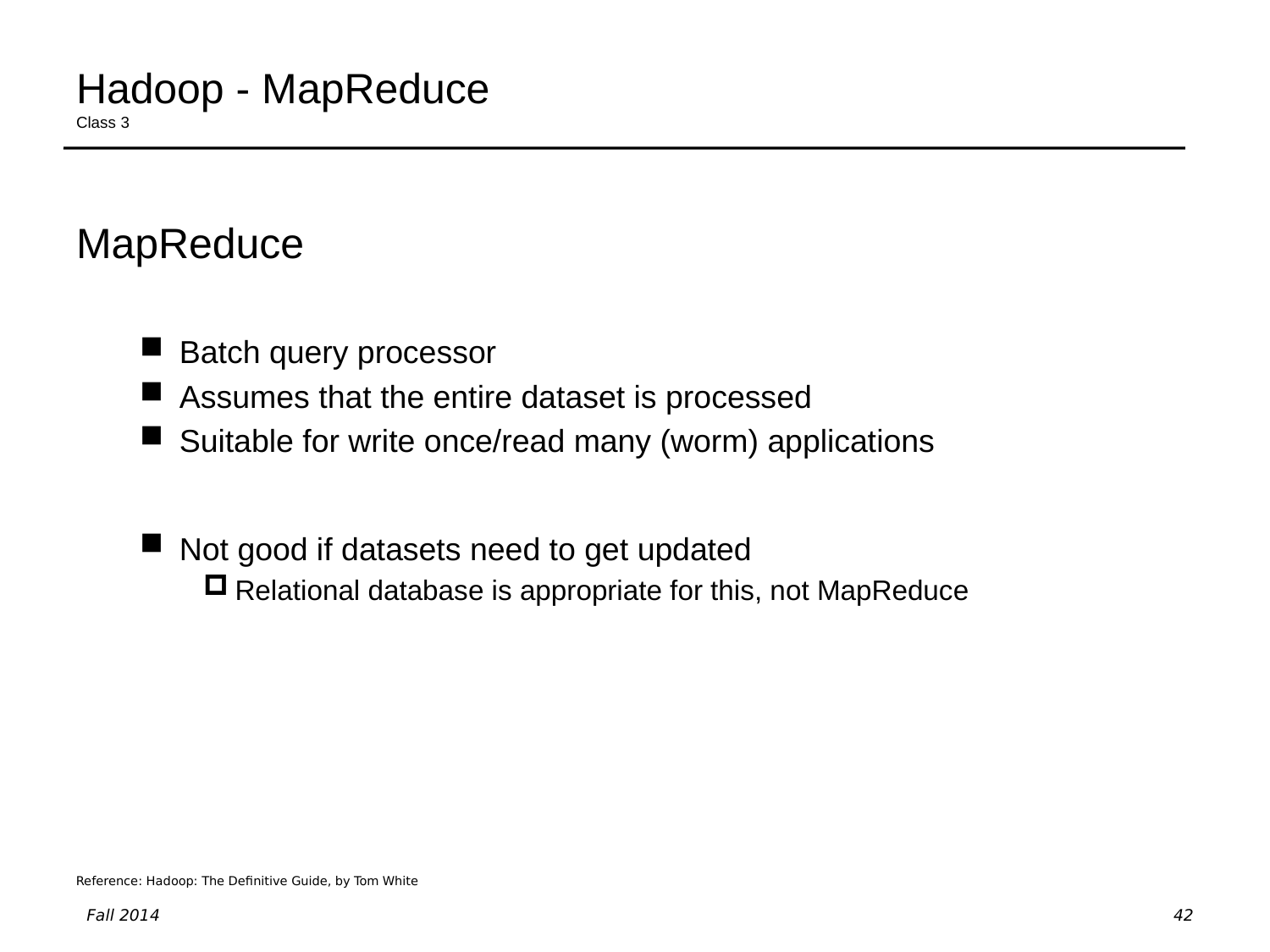

# Hadoop - MapReduce Class 3

MapReduce

Batch query processor
Assumes that the entire dataset is processed
Suitable for write once/read many (worm) applications

Not good if datasets need to get updated
Relational database is appropriate for this, not MapReduce

Reference: Hadoop: The Definitive Guide, by Tom White
42